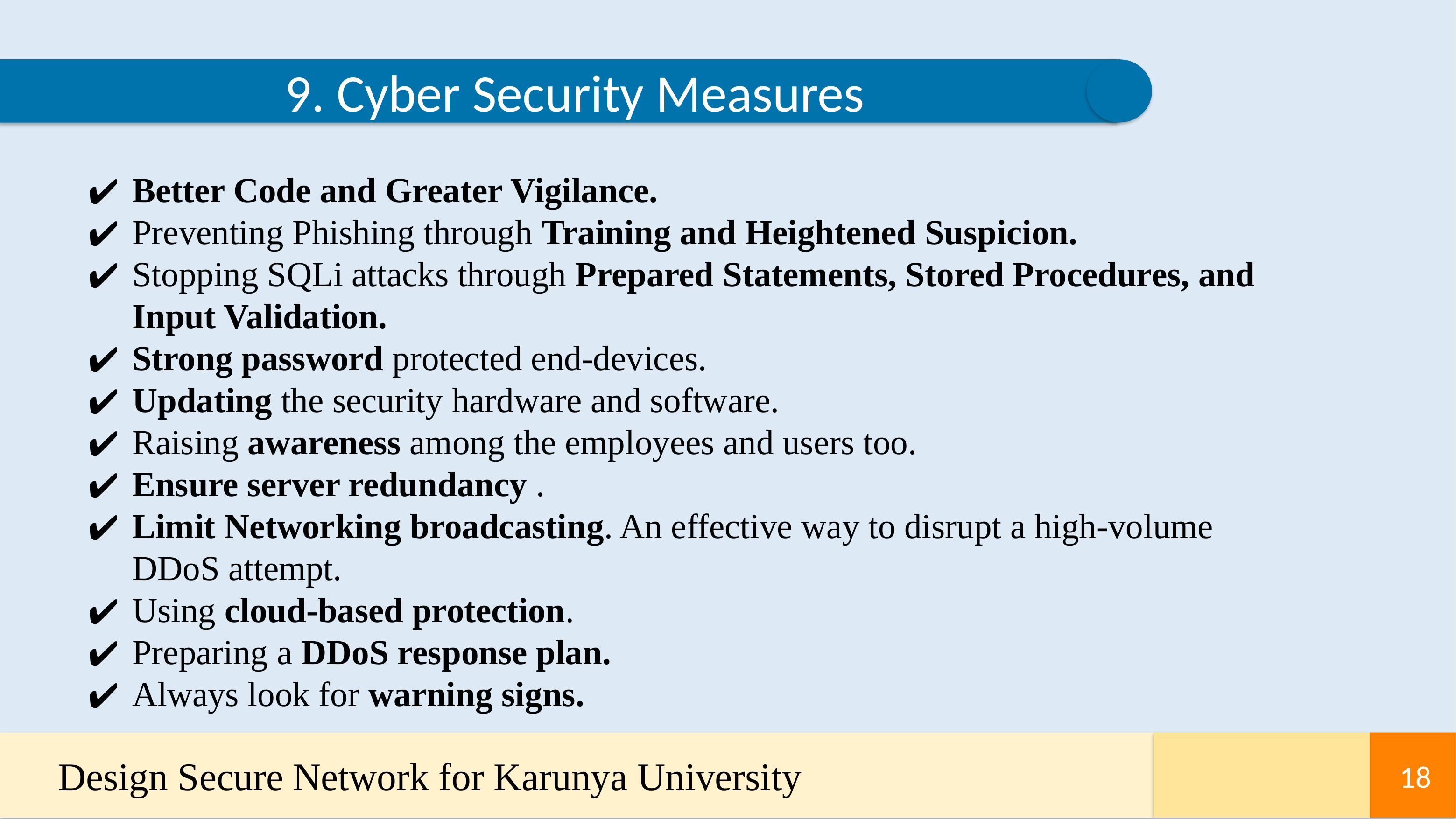

9. Cyber Security Measures

Better Code and Greater Vigilance.
Preventing Phishing through Training and Heightened Suspicion.
Stopping SQLi attacks through Prepared Statements, Stored Procedures, and Input Validation.
Strong password protected end-devices.
Updating the security hardware and software.
Raising awareness among the employees and users too.
Ensure server redundancy .
Limit Networking broadcasting. An effective way to disrupt a high-volume DDoS attempt.
Using cloud-based protection.
Preparing a DDoS response plan.
Always look for warning signs.

Design Secure Network for Karunya University
18
18